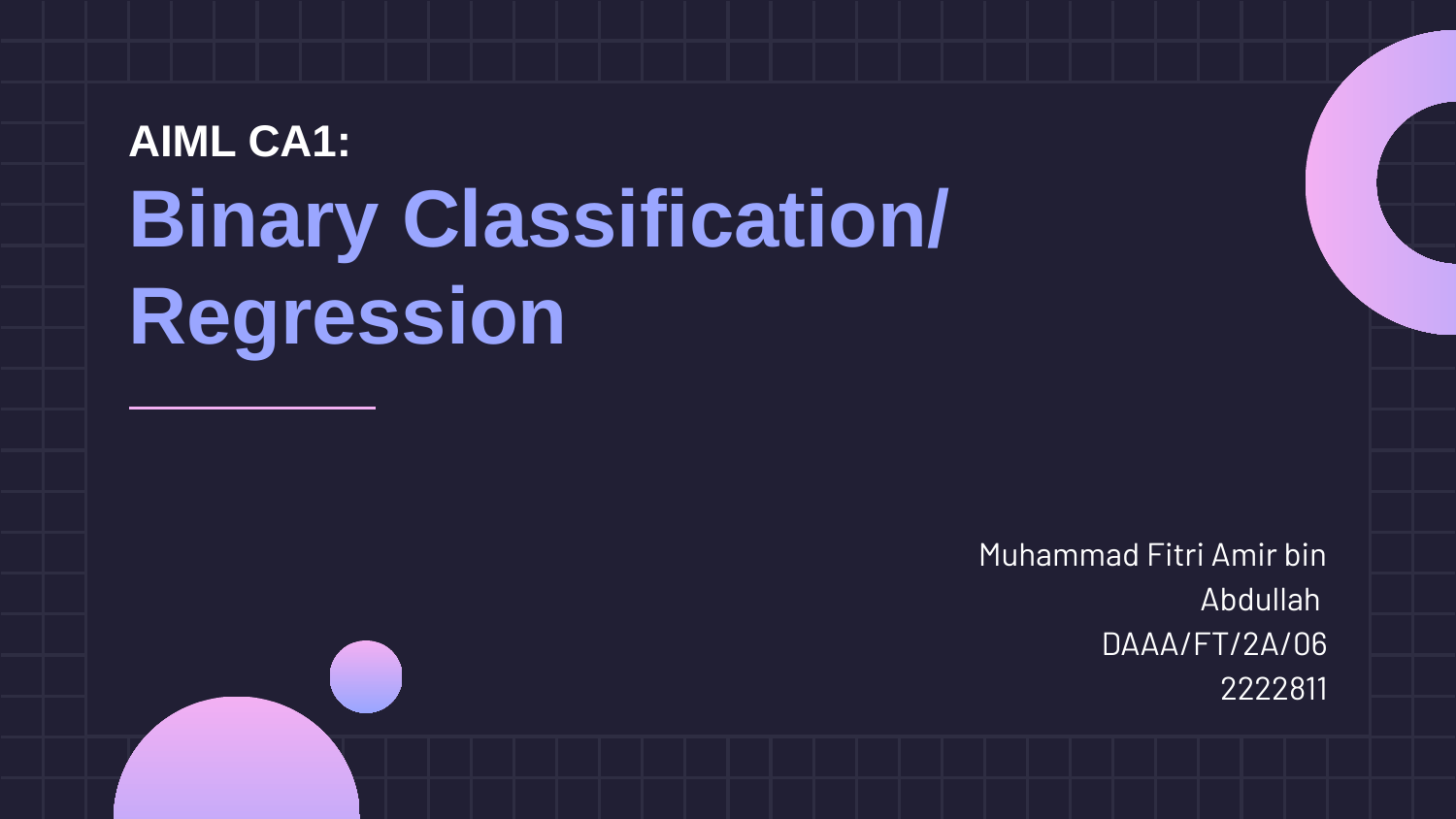

# AIML CA1:
Binary Classification/ Regression
Muhammad Fitri Amir bin Abdullah
DAAA/FT/2A/06
2222811